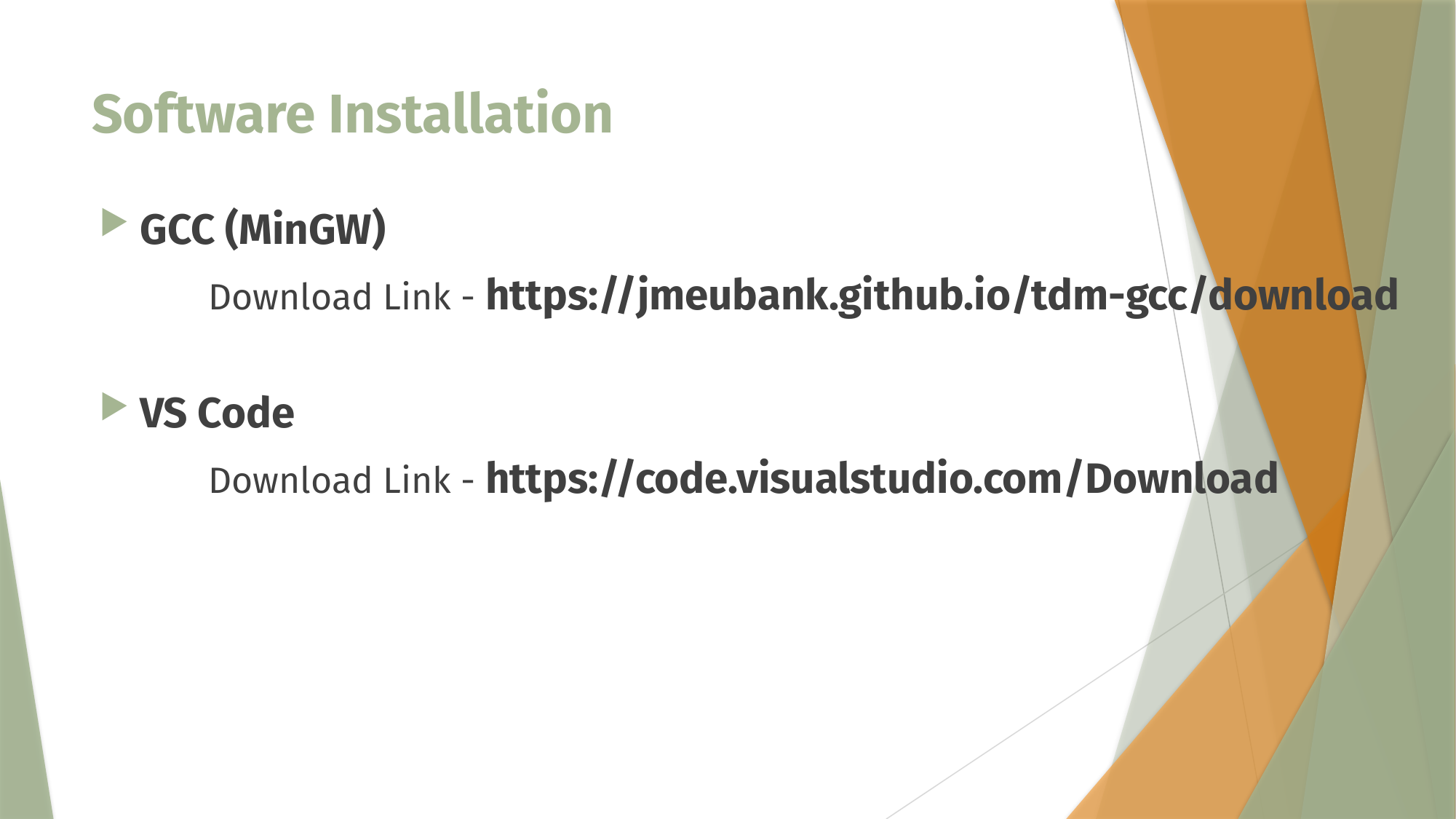

# Software Installation
GCC (MinGW)
	Download Link - https://jmeubank.github.io/tdm-gcc/download

VS Code
	Download Link - https://code.visualstudio.com/Download